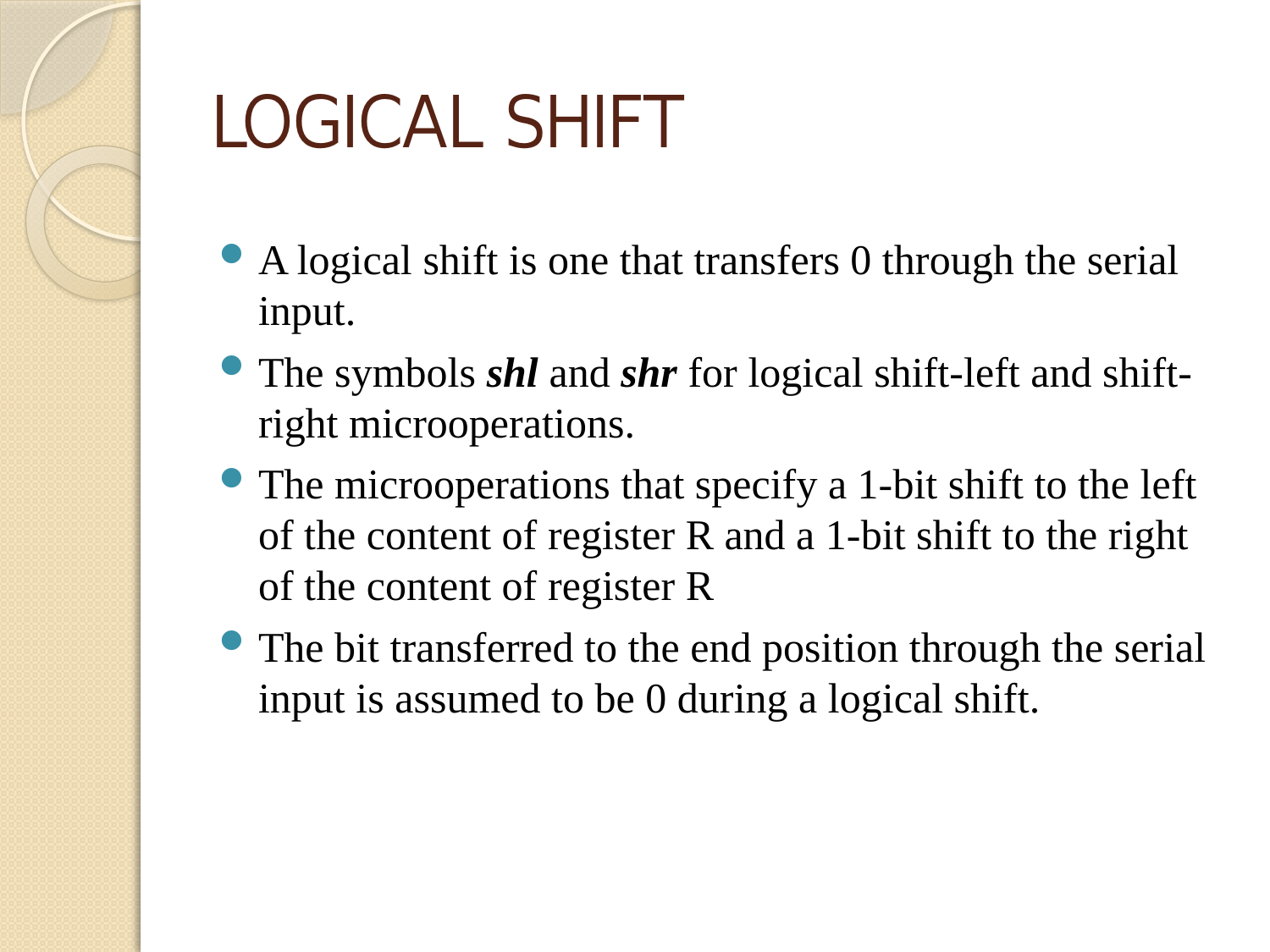

# LOGICAL SHIFT
A logical shift is one that transfers 0 through the serial input.
The symbols shl and shr for logical shift-left and shift-right microoperations.
The microoperations that specify a 1-bit shift to the left of the content of register R and a 1-bit shift to the right of the content of register R
The bit transferred to the end position through the serial input is assumed to be 0 during a logical shift.